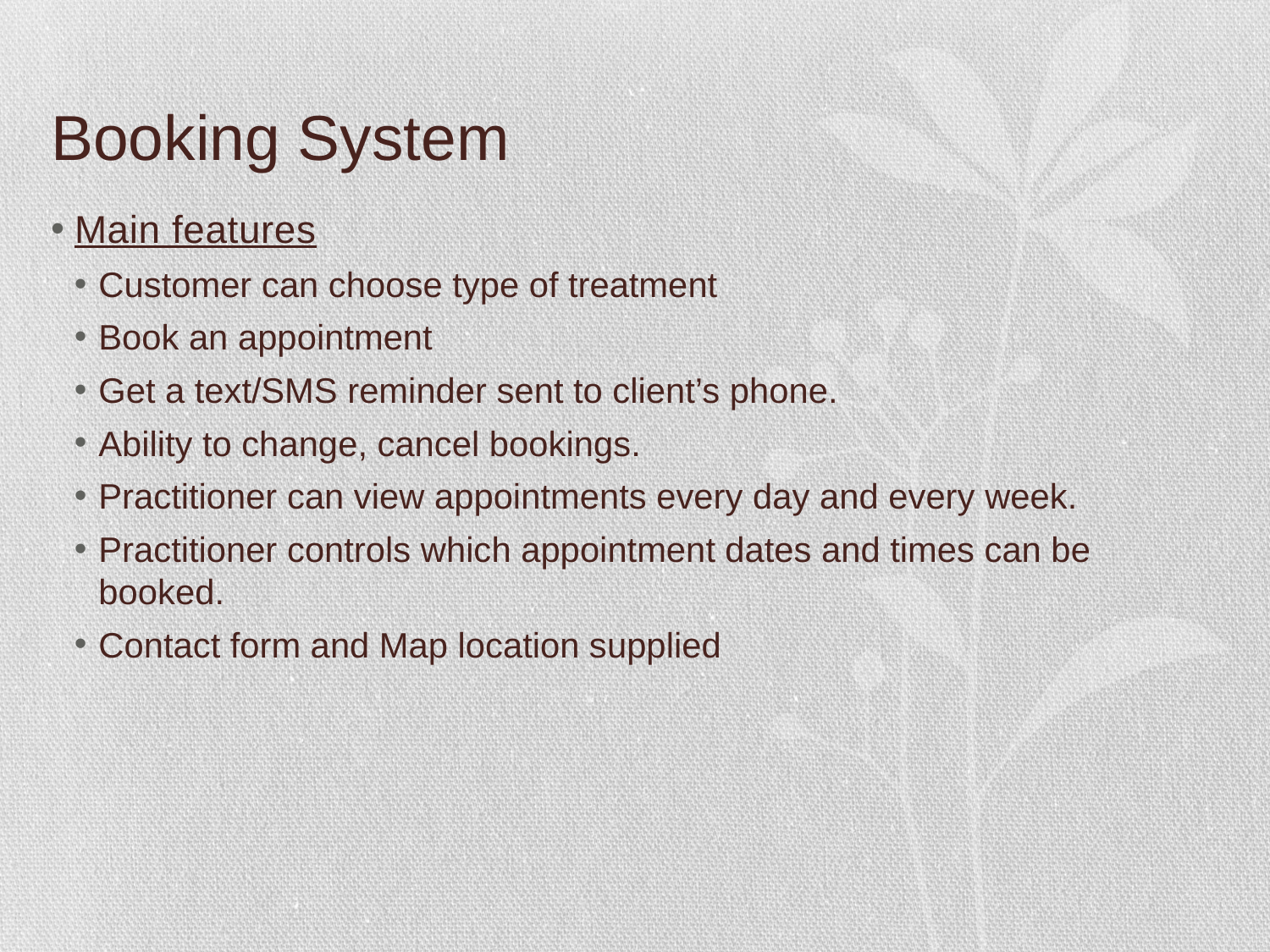

# Booking System
Main features
Customer can choose type of treatment
Book an appointment
Get a text/SMS reminder sent to client’s phone.
Ability to change, cancel bookings.
Practitioner can view appointments every day and every week.
Practitioner controls which appointment dates and times can be booked.
Contact form and Map location supplied